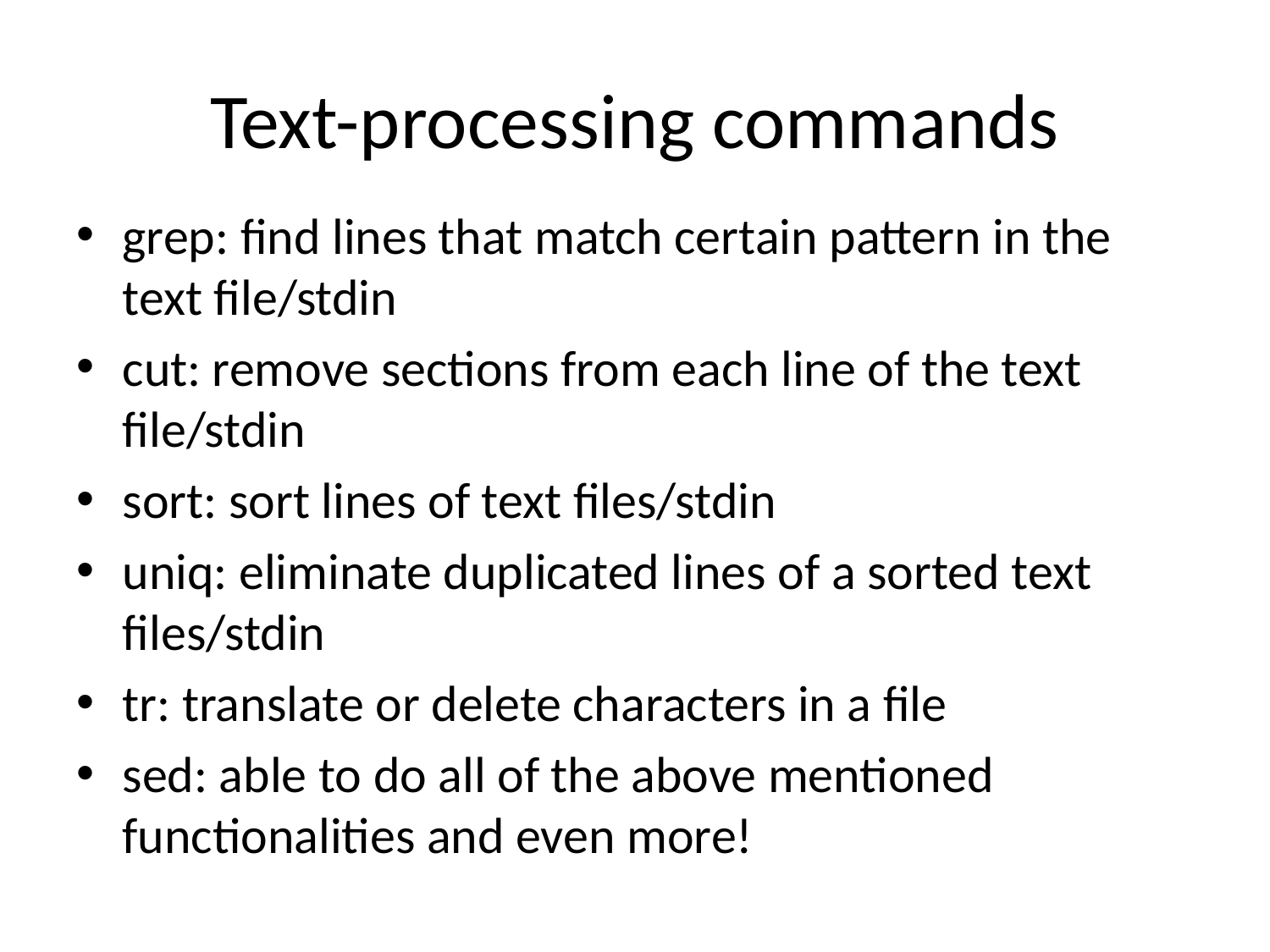

# Text-processing commands
grep: find lines that match certain pattern in the text file/stdin
cut: remove sections from each line of the text file/stdin
sort: sort lines of text files/stdin
uniq: eliminate duplicated lines of a sorted text files/stdin
tr: translate or delete characters in a file
sed: able to do all of the above mentioned functionalities and even more!